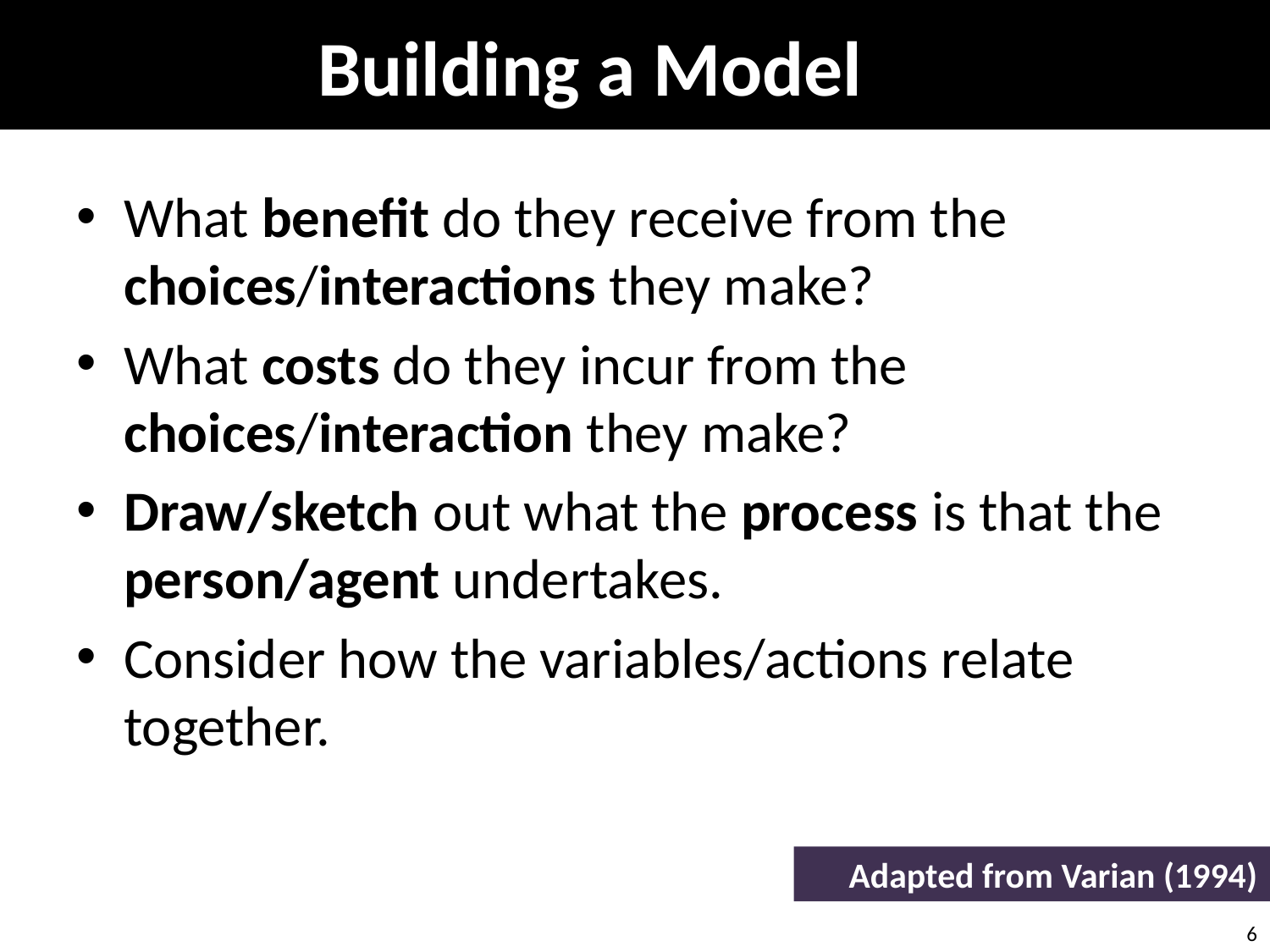

# Building a Model
What benefit do they receive from the choices/interactions they make?
What costs do they incur from the choices/interaction they make?
Draw/sketch out what the process is that the person/agent undertakes.
Consider how the variables/actions relate together.
Adapted from Varian (1994)
6